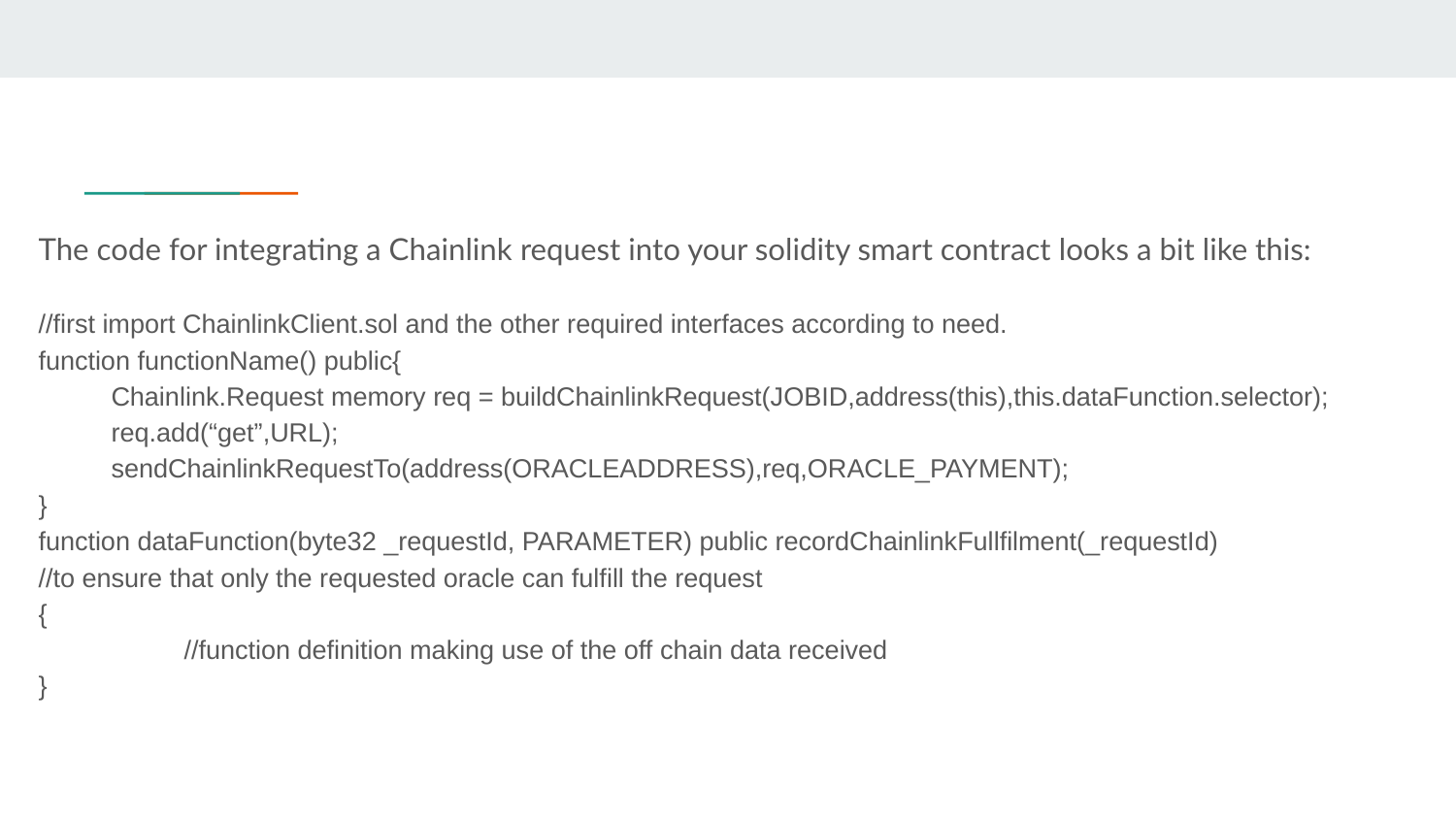

The code for integrating a Chainlink request into your solidity smart contract looks a bit like this:

//first import ChainlinkClient.sol and the other required interfaces according to need.
function functionName() public{
Chainlink.Request memory req = buildChainlinkRequest(JOBID,address(this),this.dataFunction.selector);
req.add(“get”,URL);
sendChainlinkRequestTo(address(ORACLEADDRESS),req,ORACLE_PAYMENT);
}
function dataFunction(byte32 _requestId, PARAMETER) public recordChainlinkFullfilment(_requestId)
//to ensure that only the requested oracle can fulfill the request
{
	//function definition making use of the off chain data received
}